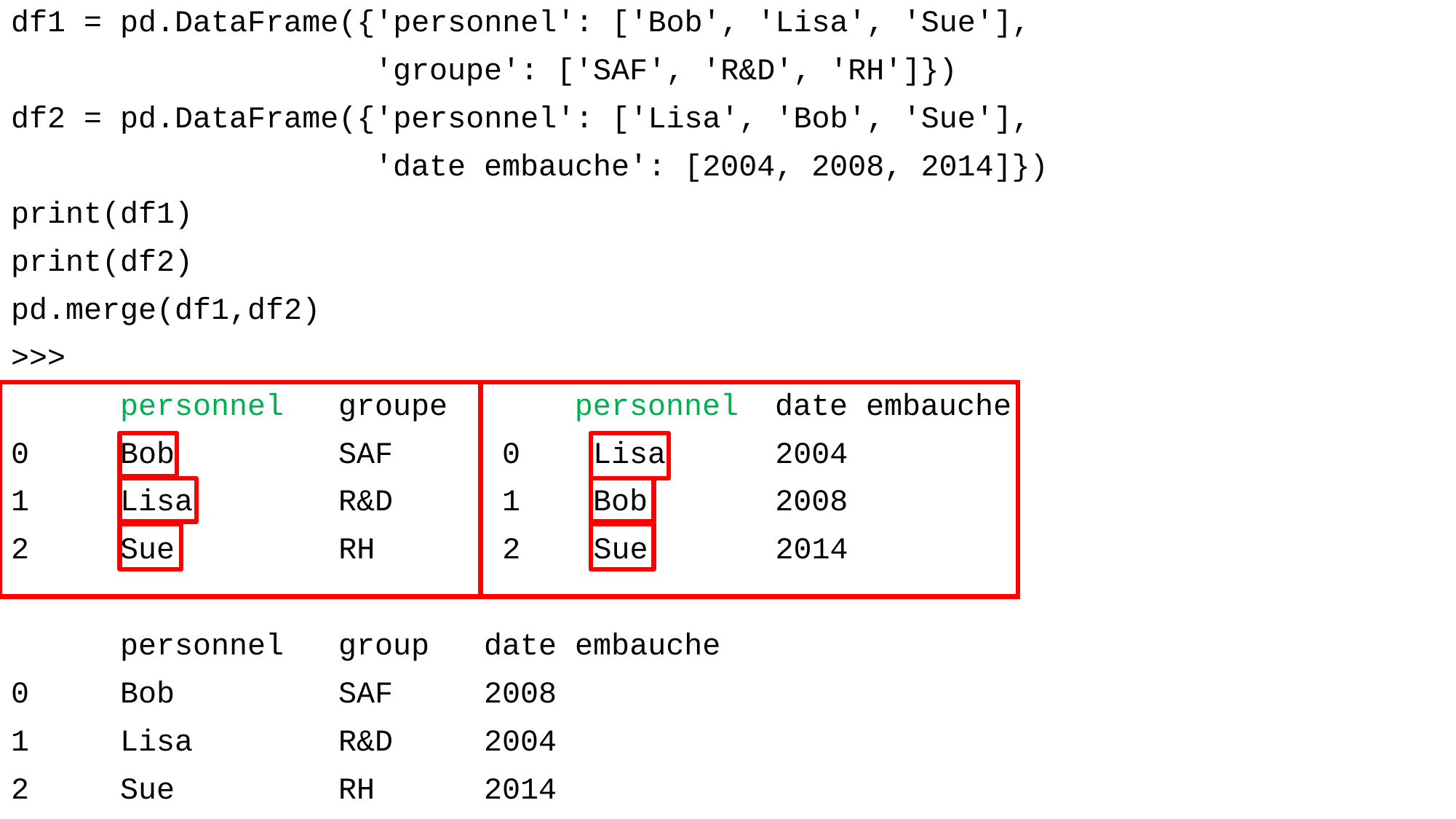

df1 = pd.DataFrame({'personnel': ['Bob', 'Lisa', 'Sue'],
                    'groupe': ['SAF', 'R&D', 'RH']})
df2 = pd.DataFrame({'personnel': ['Lisa', 'Bob', 'Sue'],
                    'date embauche': [2004, 2008, 2014]})
print(df1)
print(df2)
pd.merge(df1,df2)
>>>
 	personnel   groupe       personnel  date embauche
0     Bob   	SAF	   0    Lisa      2004
1     Lisa  	R&D	   1    Bob       2008
2     Sue         RH       2    Sue       2014

 	personnel 	group   date embauche
0 	Bob 		SAF 	  2008
1 	Lisa 		R&D 	  2004
2 	Sue 		RH 	  2014